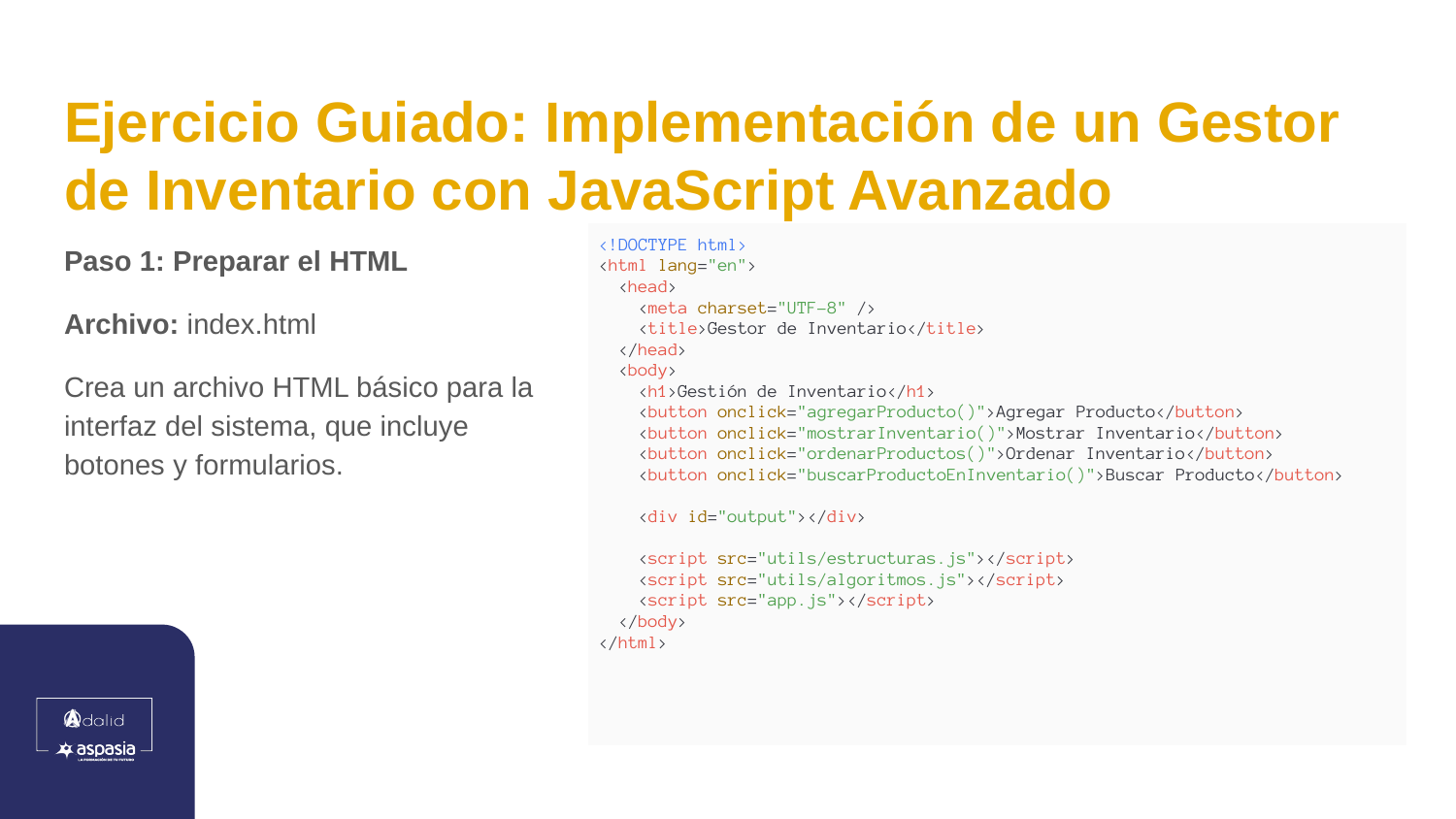

# Ejercicio Guiado: Implementación de un Gestor de Inventario con JavaScript Avanzado
Paso 1: Preparar el HTML
Archivo: index.html
Crea un archivo HTML básico para la interfaz del sistema, que incluye botones y formularios.
| <!DOCTYPE html> <html lang="en"> <head> <meta charset="UTF-8" /> <title>Gestor de Inventario</title> </head> <body> <h1>Gestión de Inventario</h1> <button onclick="agregarProducto()">Agregar Producto</button> <button onclick="mostrarInventario()">Mostrar Inventario</button> <button onclick="ordenarProductos()">Ordenar Inventario</button> <button onclick="buscarProductoEnInventario()">Buscar Producto</button> <div id="output"></div> <script src="utils/estructuras.js"></script> <script src="utils/algoritmos.js"></script> <script src="app.js"></script> </body> </html> |
| --- |